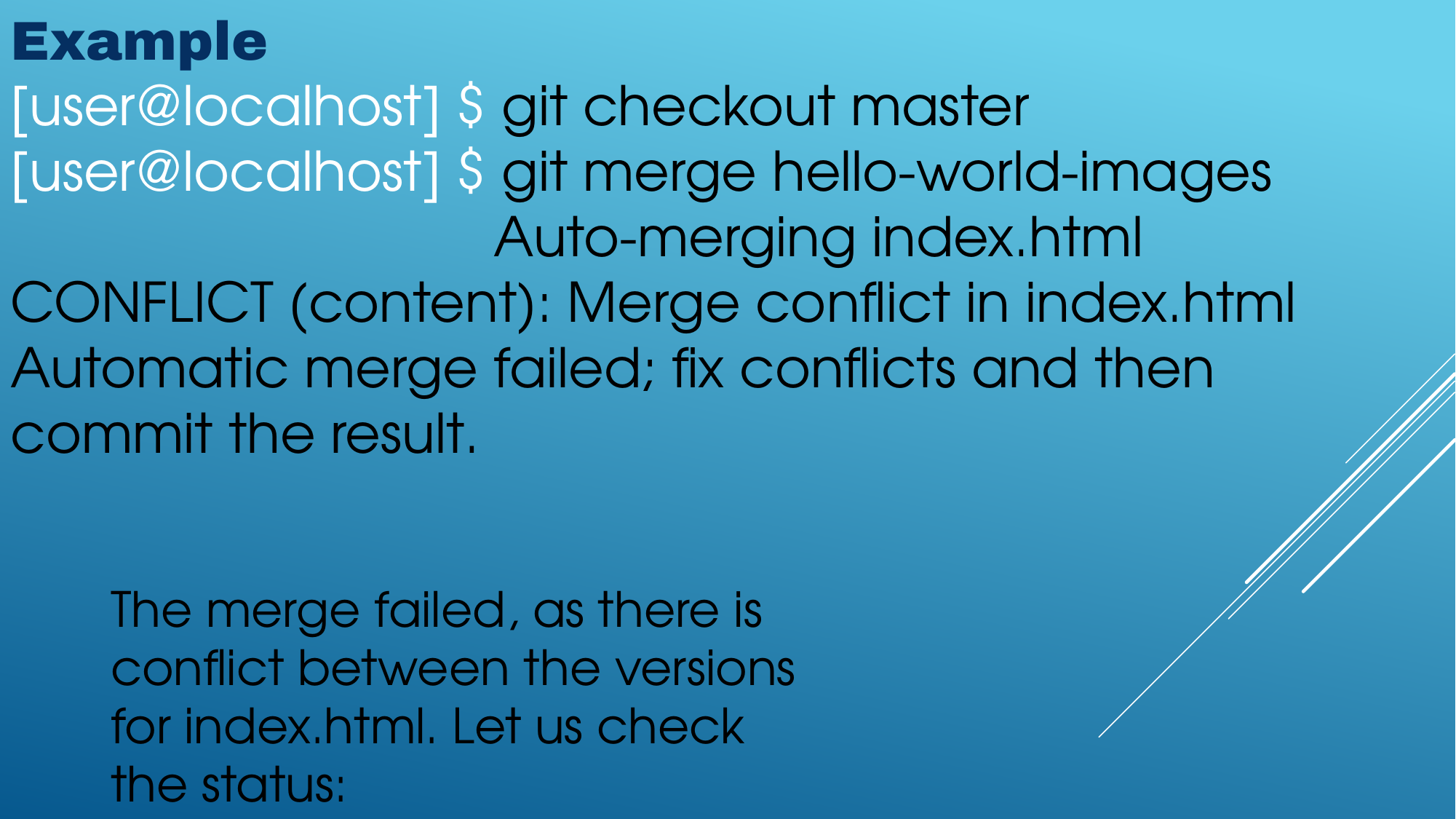

Example
[user@localhost] $ git checkout master
[user@localhost] $ git merge hello-world-images
                                Auto-merging index.html
CONFLICT (content): Merge conflict in index.html
Automatic merge failed; fix conflicts and then commit the result.
The merge failed, as there is conflict between the versions for index.html. Let us check the status: